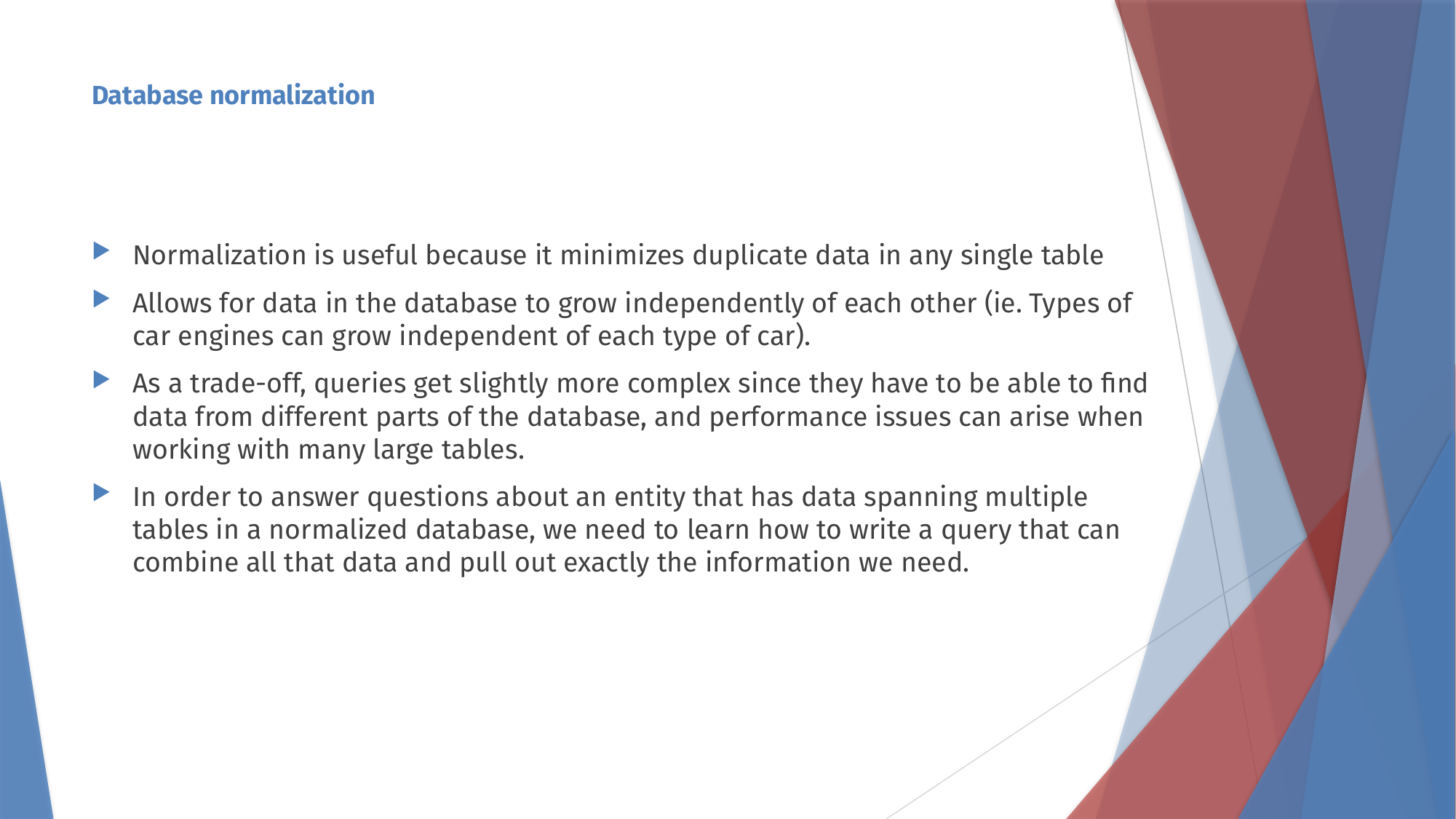

# Database normalization
Normalization is useful because it minimizes duplicate data in any single table
Allows for data in the database to grow independently of each other (ie. Types of car engines can grow independent of each type of car).
As a trade-off, queries get slightly more complex since they have to be able to find data from different parts of the database, and performance issues can arise when working with many large tables.
In order to answer questions about an entity that has data spanning multiple tables in a normalized database, we need to learn how to write a query that can combine all that data and pull out exactly the information we need.